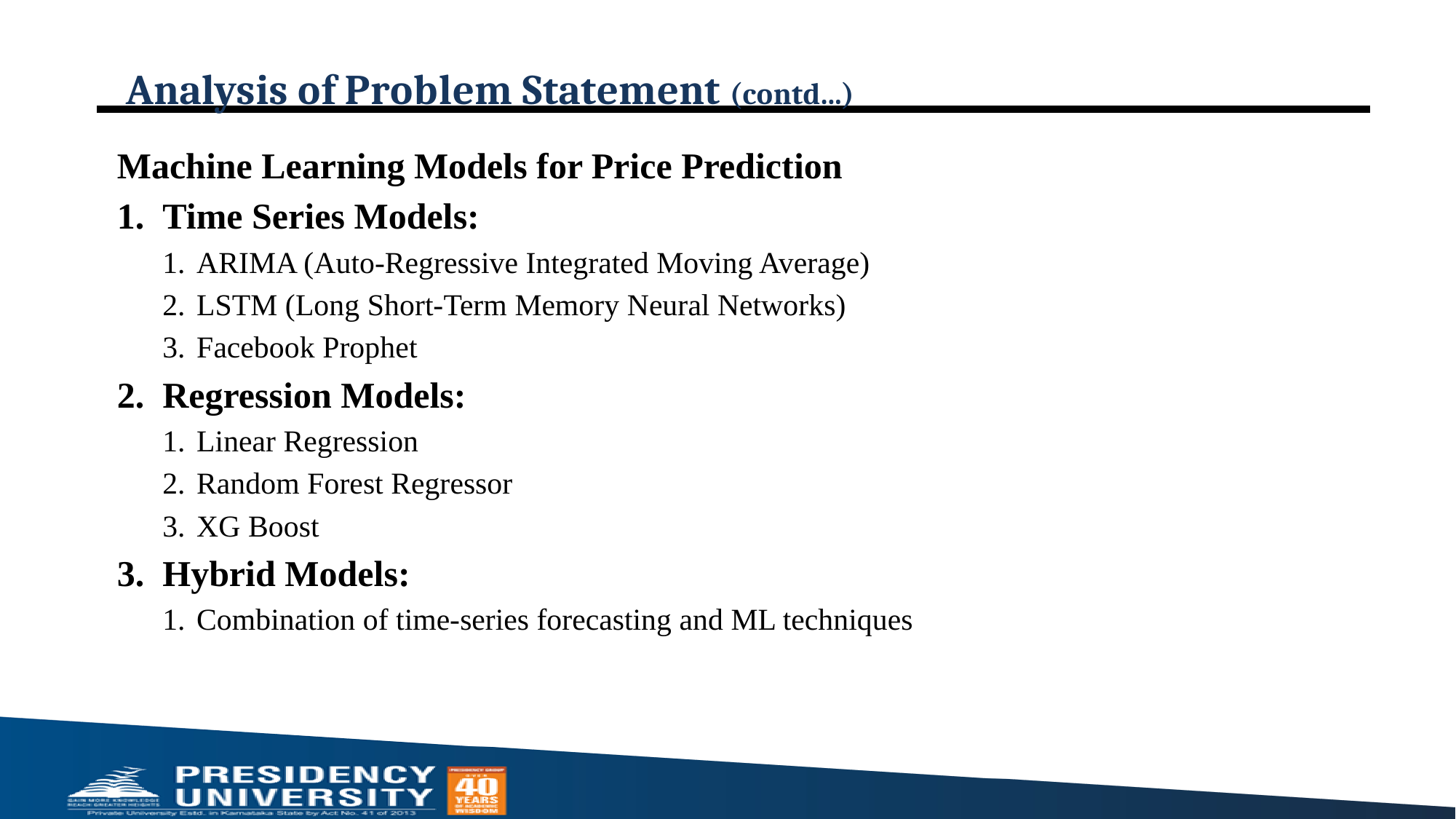

# Analysis of Problem Statement (contd...)
Machine Learning Models for Price Prediction
Time Series Models:
ARIMA (Auto-Regressive Integrated Moving Average)
LSTM (Long Short-Term Memory Neural Networks)
Facebook Prophet
Regression Models:
Linear Regression
Random Forest Regressor
XG Boost
Hybrid Models:
Combination of time-series forecasting and ML techniques